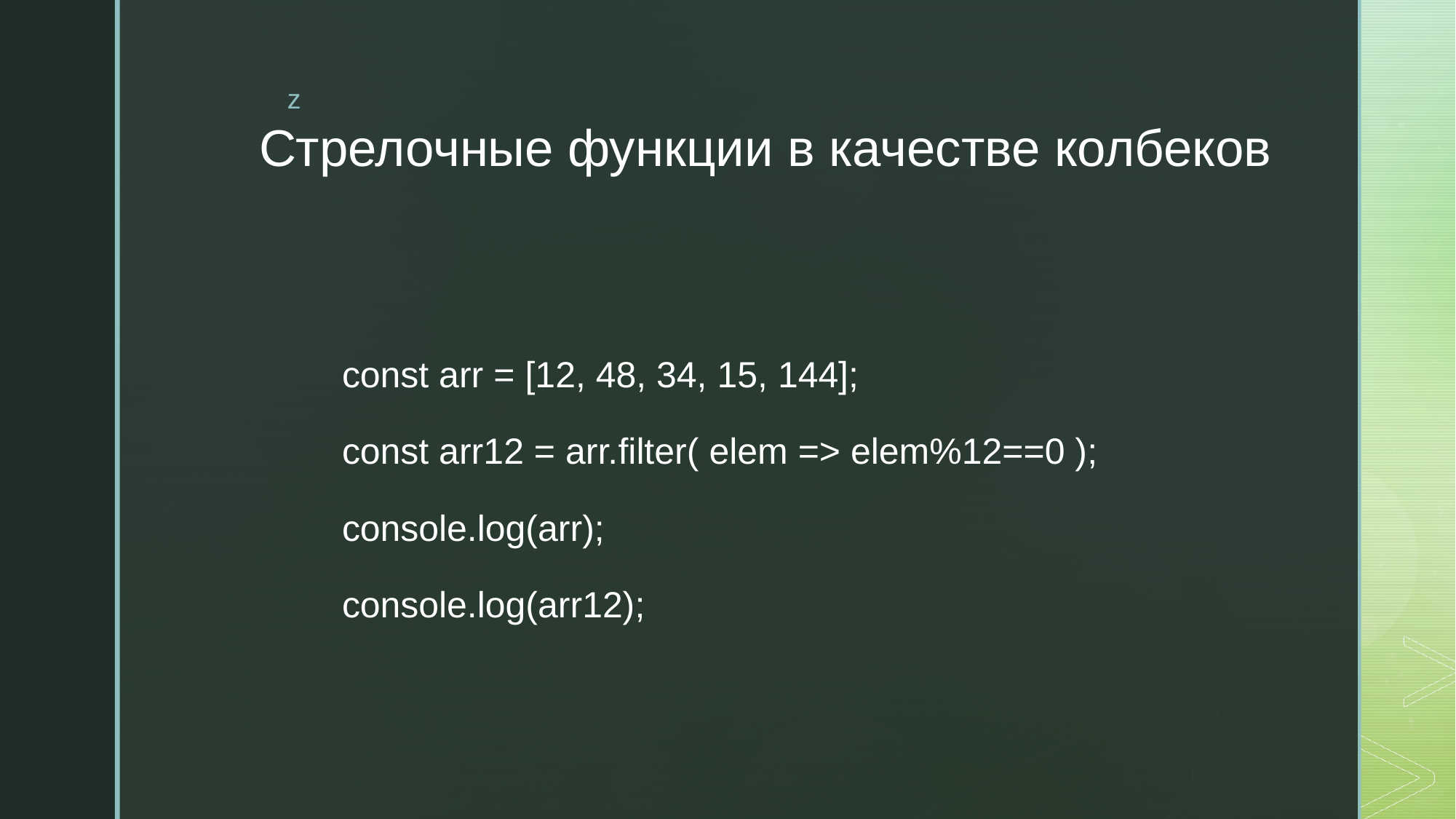

# Стрелочные функции в качестве колбеков
const arr = [12, 48, 34, 15, 144];
const arr12 = arr.filter( elem => elem%12==0 );
console.log(arr);
console.log(arr12);